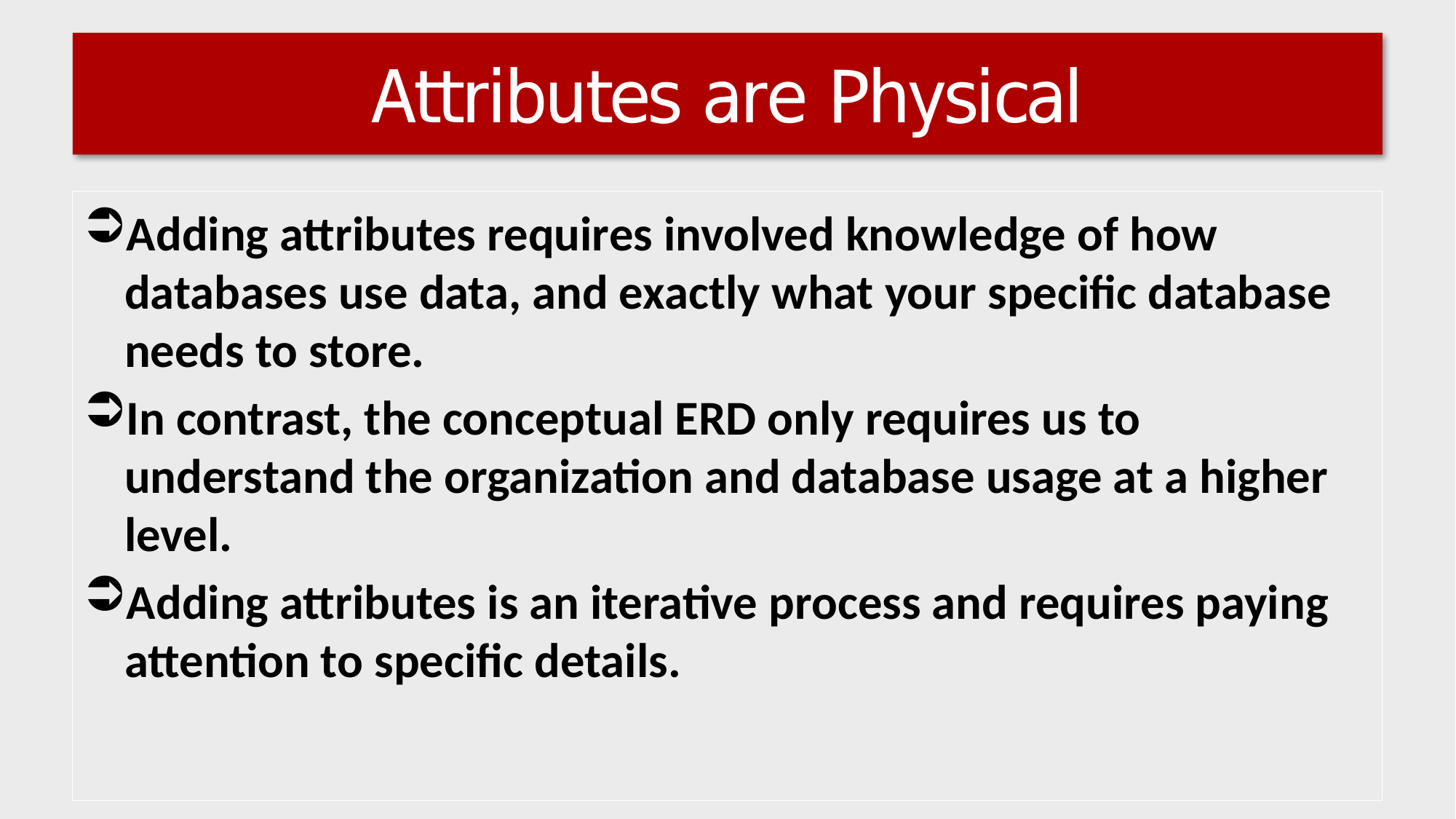

# Attributes are Physical
Adding attributes requires involved knowledge of how databases use data, and exactly what your specific database needs to store.
In contrast, the conceptual ERD only requires us to understand the organization and database usage at a higher level.
Adding attributes is an iterative process and requires paying attention to specific details.